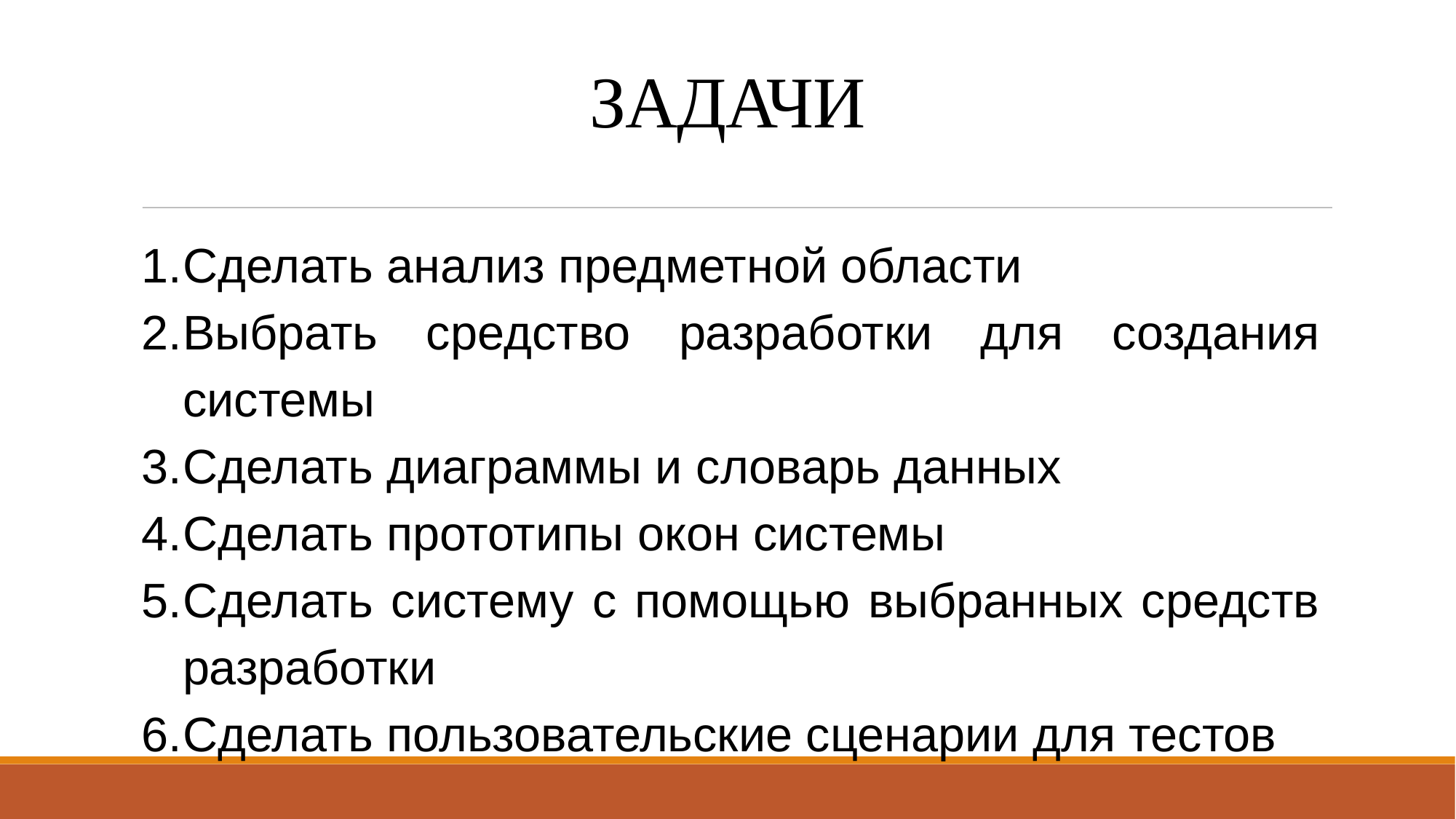

ЗАДАЧИ
Сделать анализ предметной области
Выбрать средство разработки для создания системы
Сделать диаграммы и словарь данных
Сделать прототипы окон системы
Сделать систему с помощью выбранных средств разработки
Сделать пользовательские сценарии для тестов